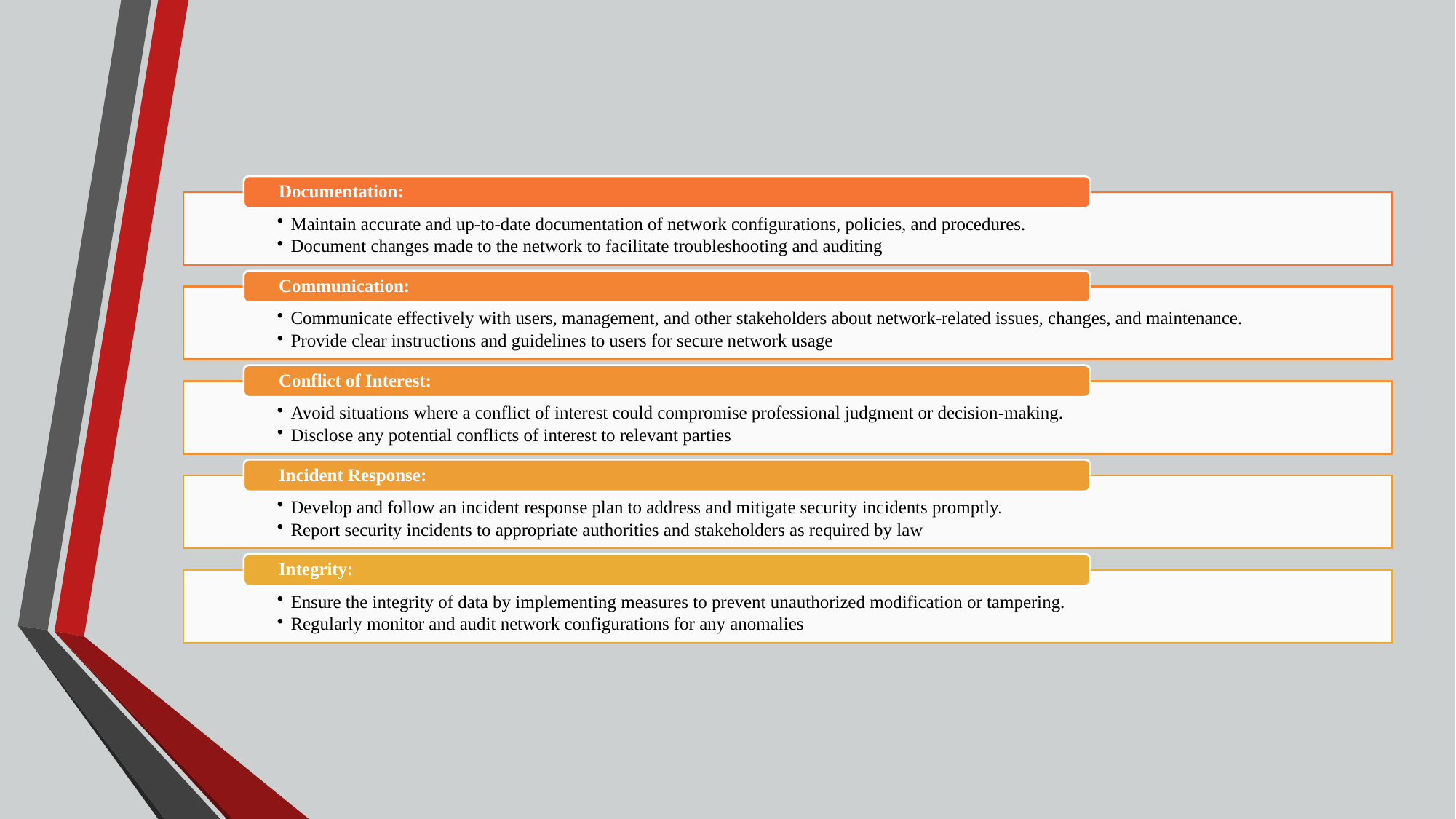

Maintain accurate and up-to-date documentation of network configurations, policies, and procedures.
Document changes made to the network to facilitate troubleshooting and auditing
Documentation:
Communicate effectively with users, management, and other stakeholders about network-related issues, changes, and maintenance.
Provide clear instructions and guidelines to users for secure network usage
Communication:
Avoid situations where a conflict of interest could compromise professional judgment or decision-making.
Disclose any potential conflicts of interest to relevant parties
Conflict of Interest:
Develop and follow an incident response plan to address and mitigate security incidents promptly.
Report security incidents to appropriate authorities and stakeholders as required by law
Incident Response:
Ensure the integrity of data by implementing measures to prevent unauthorized modification or tampering.
Regularly monitor and audit network configurations for any anomalies
Integrity: